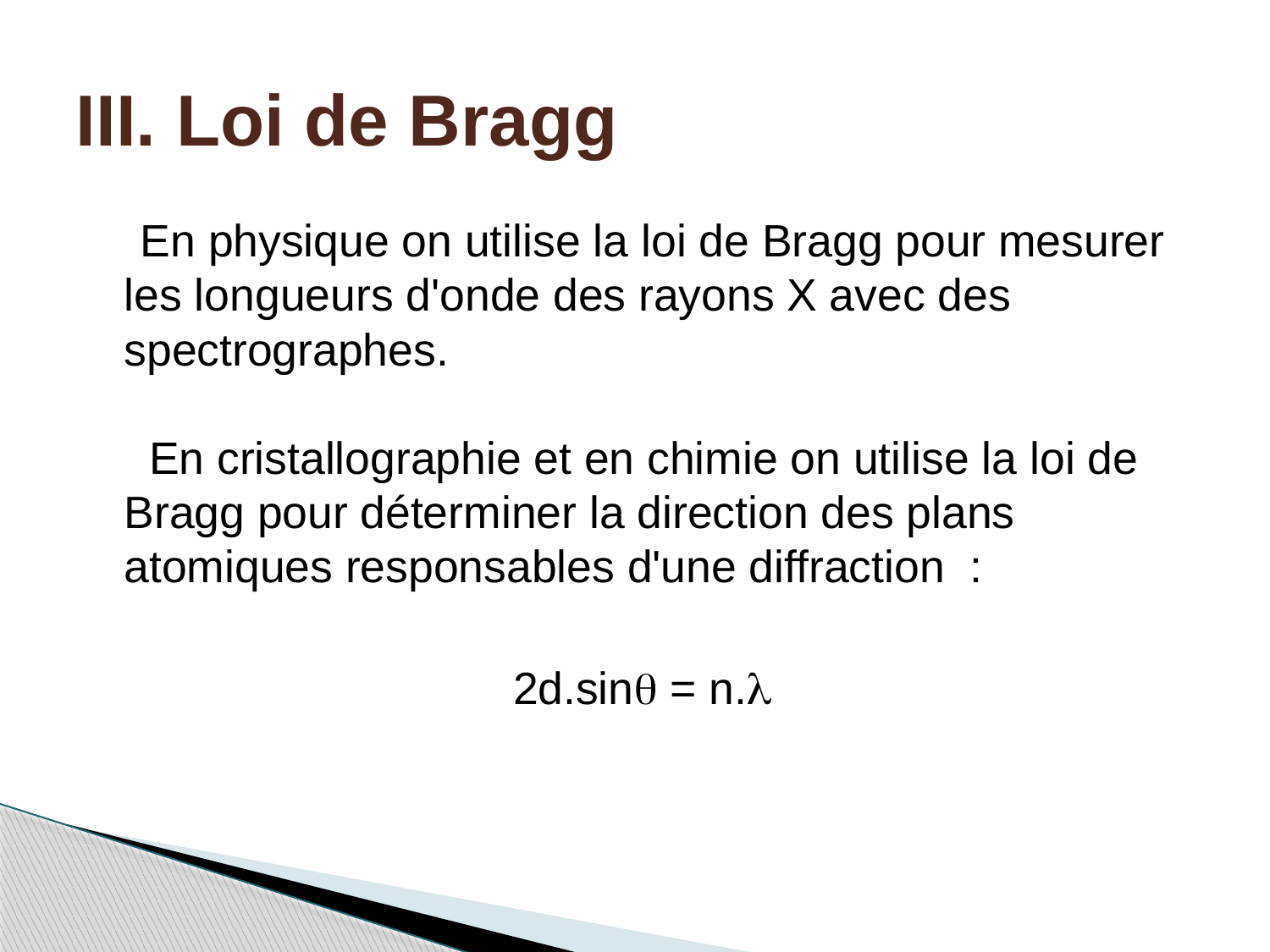

# III. Loi de Bragg
    En physique on utilise la loi de Bragg pour mesurer les longueurs d'onde des rayons X avec des spectrographes.
  En cristallographie et en chimie on utilise la loi de Bragg pour déterminer la direction des plans atomiques responsables d'une diffraction  :

 2d.sinθ = n.λ